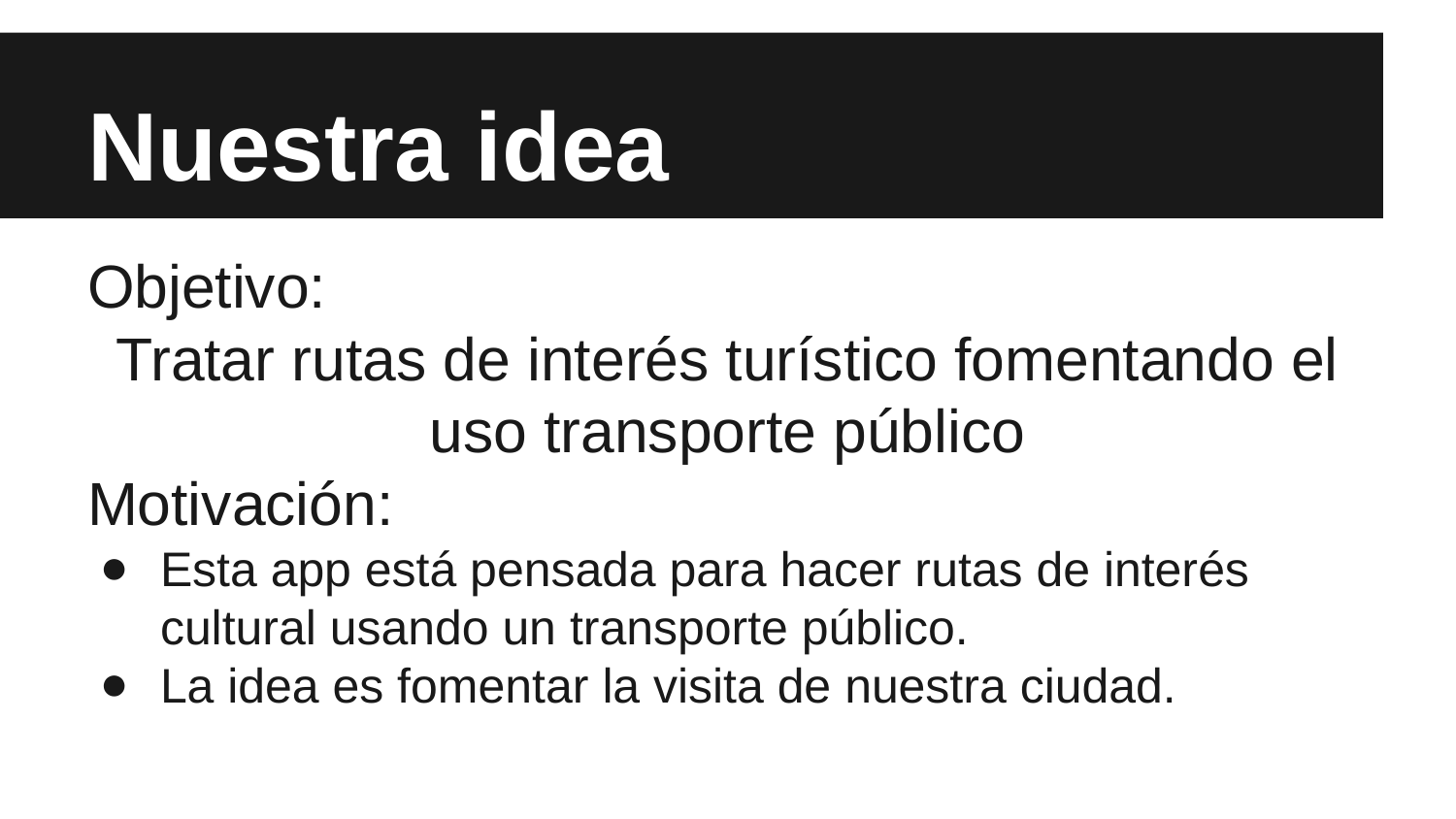

# Nuestra idea
Objetivo:
Tratar rutas de interés turístico fomentando el uso transporte público
Motivación:
Esta app está pensada para hacer rutas de interés cultural usando un transporte público.
La idea es fomentar la visita de nuestra ciudad.